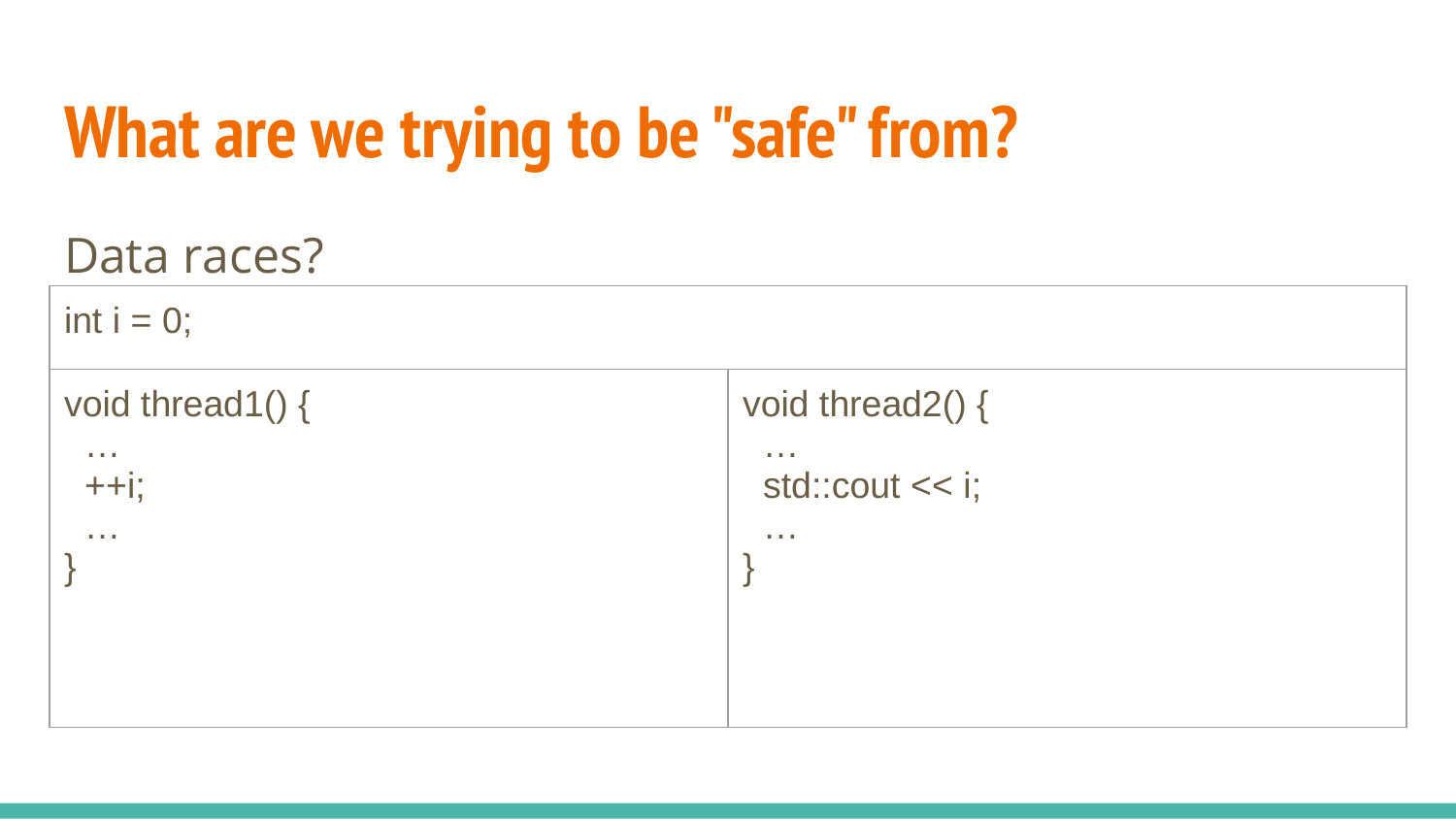

# What are we trying to be "safe" from?
Data races?

| int i = 0; |  |
| --- | --- |
| void thread1() { … ++i; … } | void thread2() { … std::cout << i; … } |